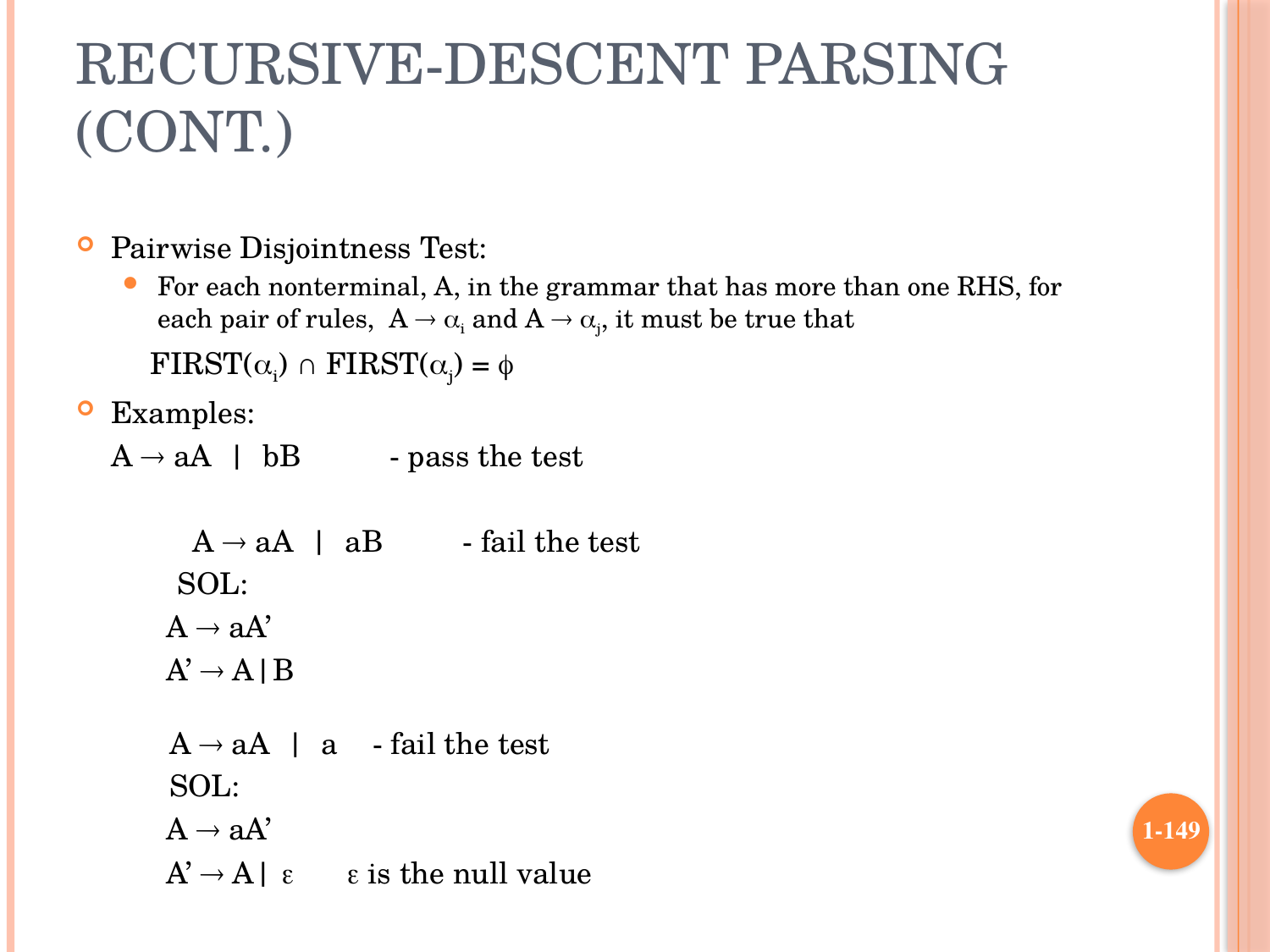

# Recursive-Descent Parsing (cont.)
Pairwise Disjointness Test:
For each nonterminal, A, in the grammar that has more than one RHS, for each pair of rules,  A → αi and A → αj, it must be true that
         FIRST(αi) ∩ FIRST(αj) = φ
Examples:
		A → aA  |  bB 	 - pass the test

	A → aA  |  aB 	- fail the test
 SOL:
	A → aA’
	A’ → A|B

A → aA  |  a 	- fail the test
SOL:
	A → aA’
	A’ → A| ε	ε is the null value

1-149